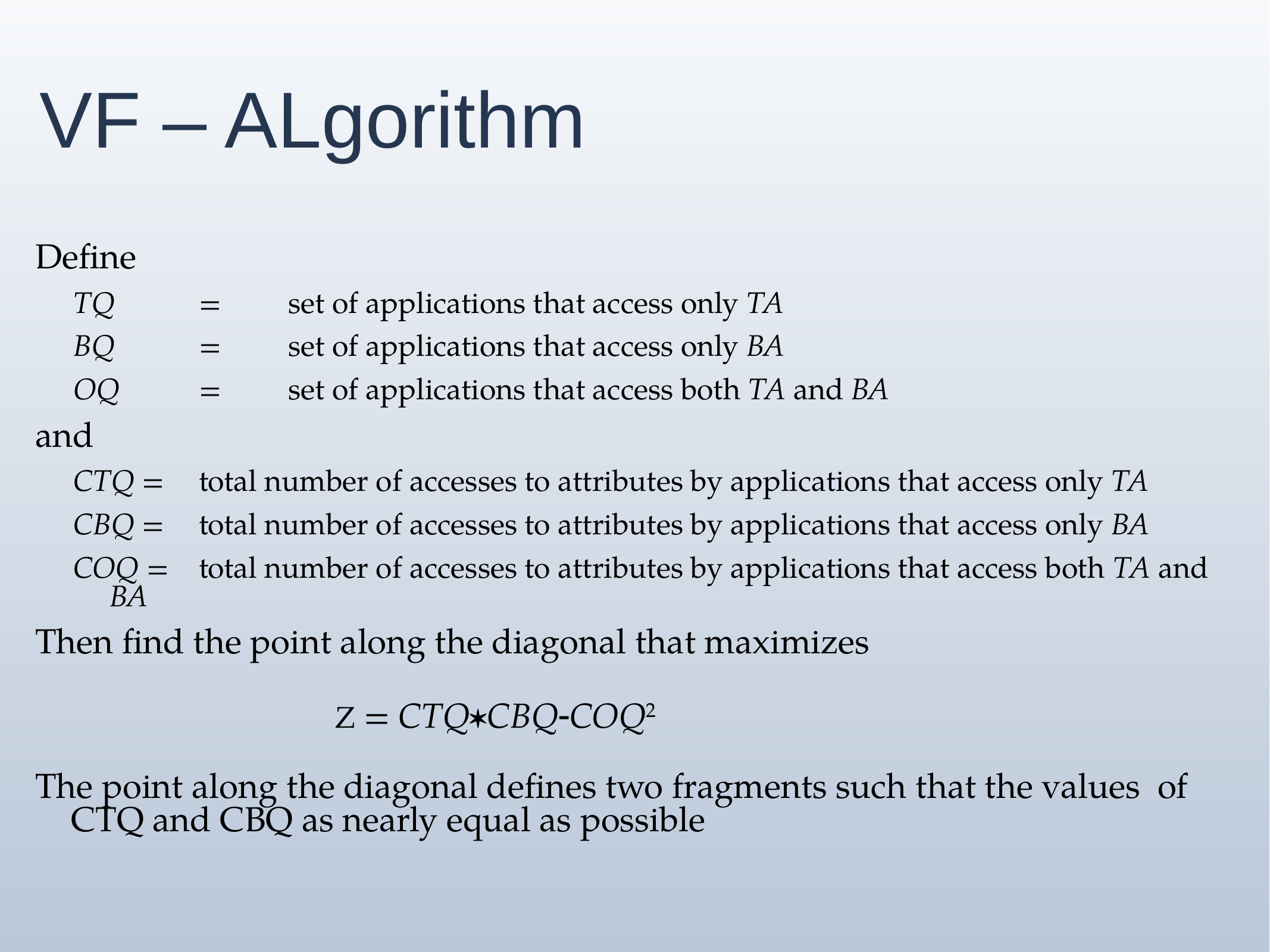

# VF – ALgorithm
Define
TQ	=	set of applications that access only TA
BQ	=	set of applications that access only BA
OQ	=	set of applications that access both TA and BA
and
CTQ =	total number of accesses to attributes by applications that access only TA
CBQ =	total number of accesses to attributes by applications that access only BA
COQ =	total number of accesses to attributes by applications that access both TA and BA
Then find the point along the diagonal that maximizes

The point along the diagonal defines two fragments such that the values  of CTQ and CBQ as nearly equal as possible

Z = CTQ∗CBQ−COQ2